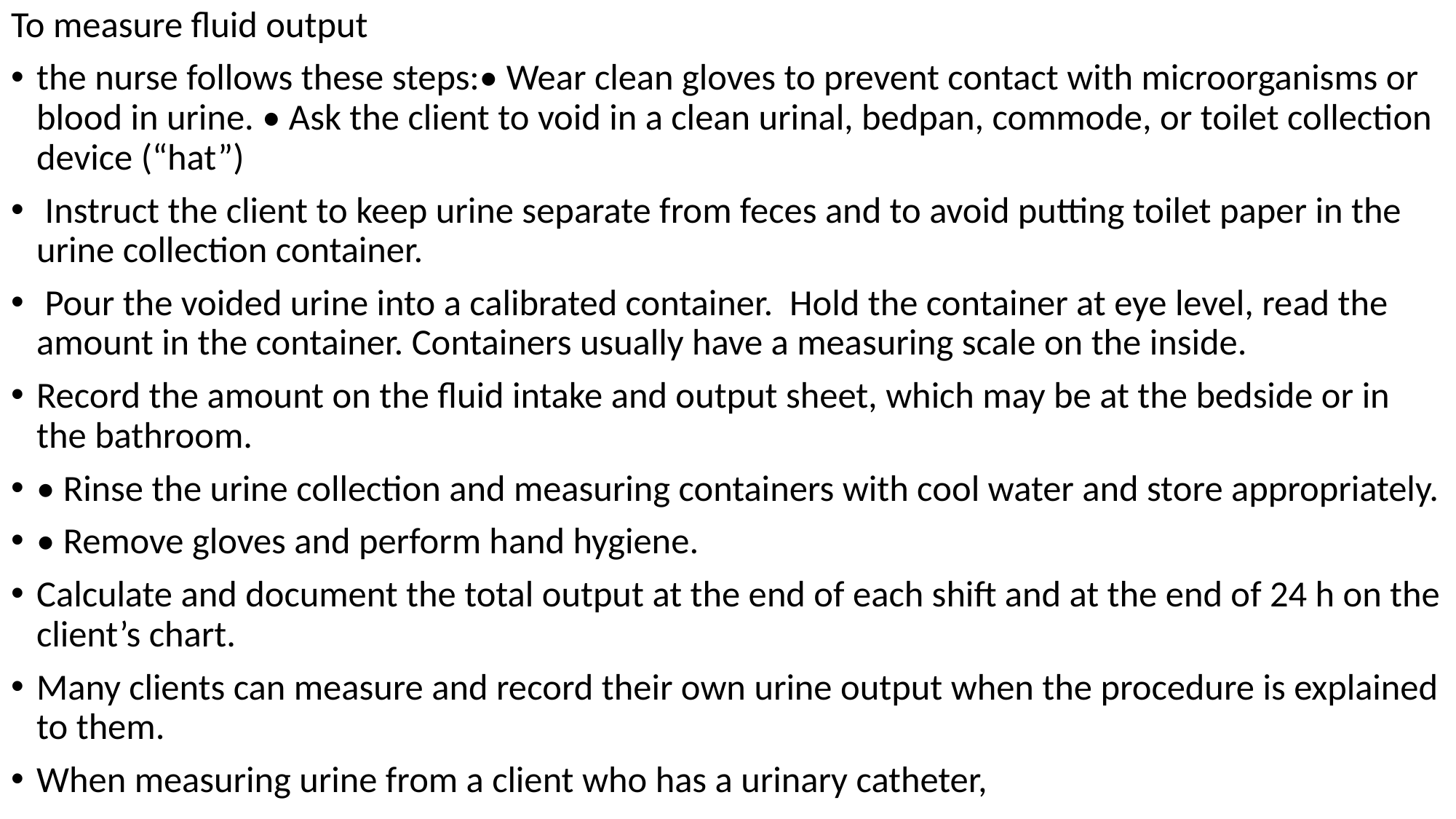

To measure fluid output
the nurse follows these steps:• Wear clean gloves to prevent contact with microorganisms or blood in urine. • Ask the client to void in a clean urinal, bedpan, commode, or toilet collection device (“hat”)
 Instruct the client to keep urine separate from feces and to avoid putting toilet paper in the urine collection container.
 Pour the voided urine into a calibrated container.  Hold the container at eye level, read the amount in the container. Containers usually have a measuring scale on the inside.
Record the amount on the fluid intake and output sheet, which may be at the bedside or in the bathroom.
• Rinse the urine collection and measuring containers with cool water and store appropriately.
• Remove gloves and perform hand hygiene.
Calculate and document the total output at the end of each shift and at the end of 24 h on the client’s chart.
Many clients can measure and record their own urine output when the procedure is explained to them.
When measuring urine from a client who has a urinary catheter,